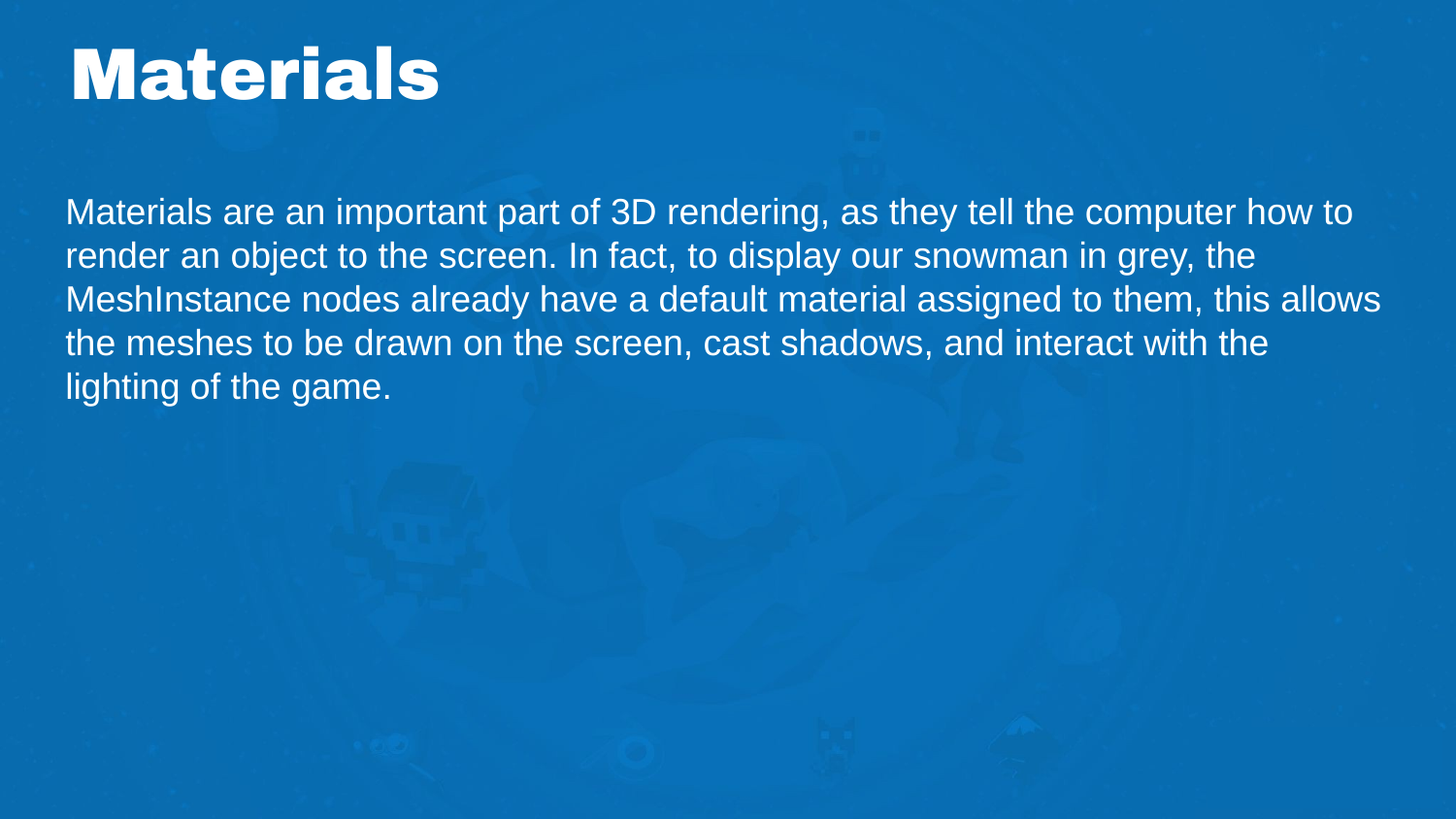

# Materials
Materials are an important part of 3D rendering, as they tell the computer how to render an object to the screen. In fact, to display our snowman in grey, the MeshInstance nodes already have a default material assigned to them, this allows the meshes to be drawn on the screen, cast shadows, and interact with the lighting of the game.